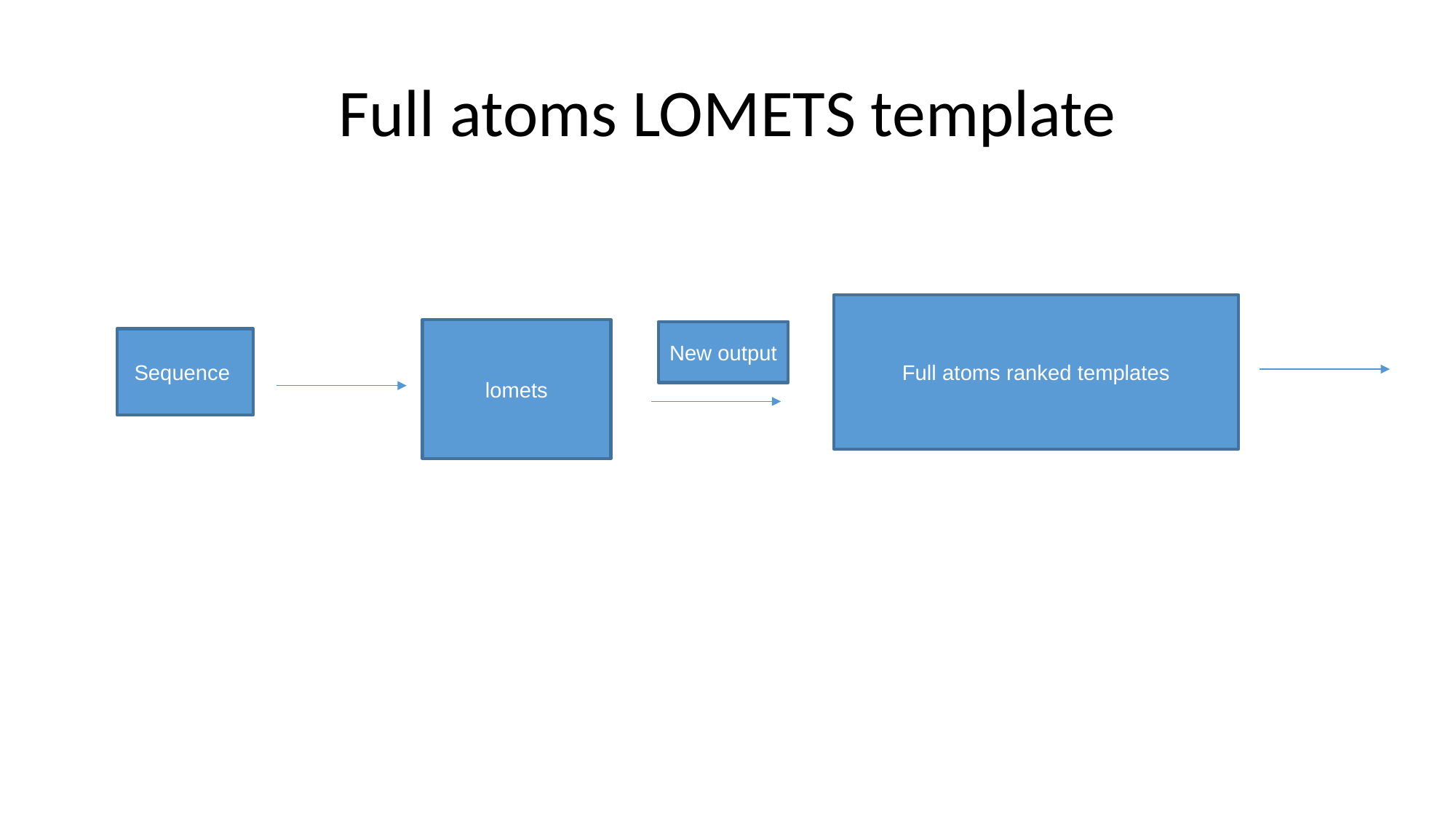

# Full atoms LOMETS template
Full atoms ranked templates
lomets
New output
Sequence